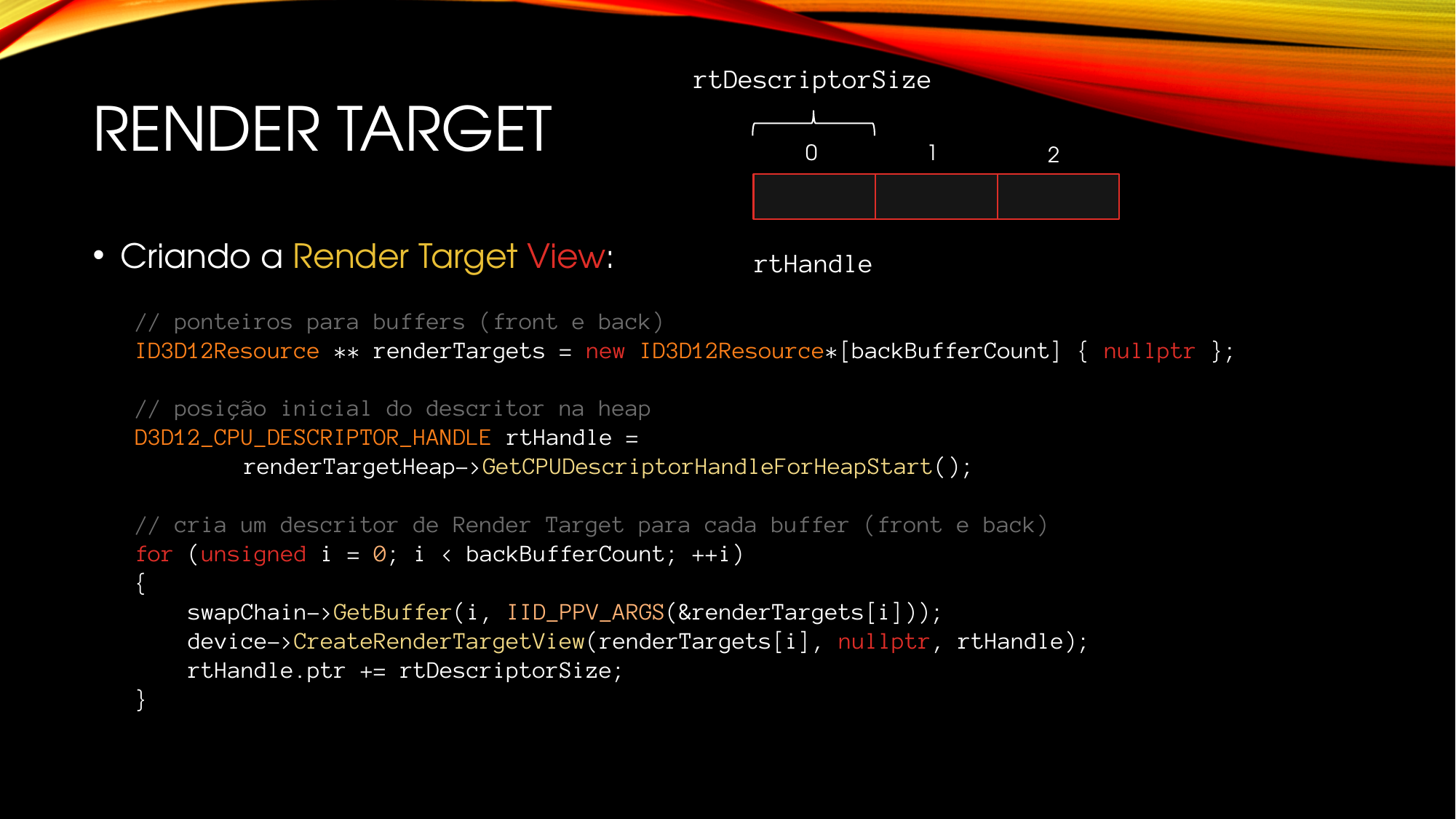

# Render Target
rtDescriptorSize

0
1
2

rtHandle
Criando a Render Target View:
// ponteiros para buffers (front e back)
ID3D12Resource ** renderTargets = new ID3D12Resource*[backBufferCount] { nullptr };

// posição inicial do descritor na heap
D3D12_CPU_DESCRIPTOR_HANDLE rtHandle =
	renderTargetHeap->GetCPUDescriptorHandleForHeapStart();

// cria um descritor de Render Target para cada buffer (front e back)
for (unsigned i = 0; i < backBufferCount; ++i)
{
    swapChain->GetBuffer(i, IID_PPV_ARGS(&renderTargets[i]));
    device->CreateRenderTargetView(renderTargets[i], nullptr, rtHandle);
    rtHandle.ptr += rtDescriptorSize;
}